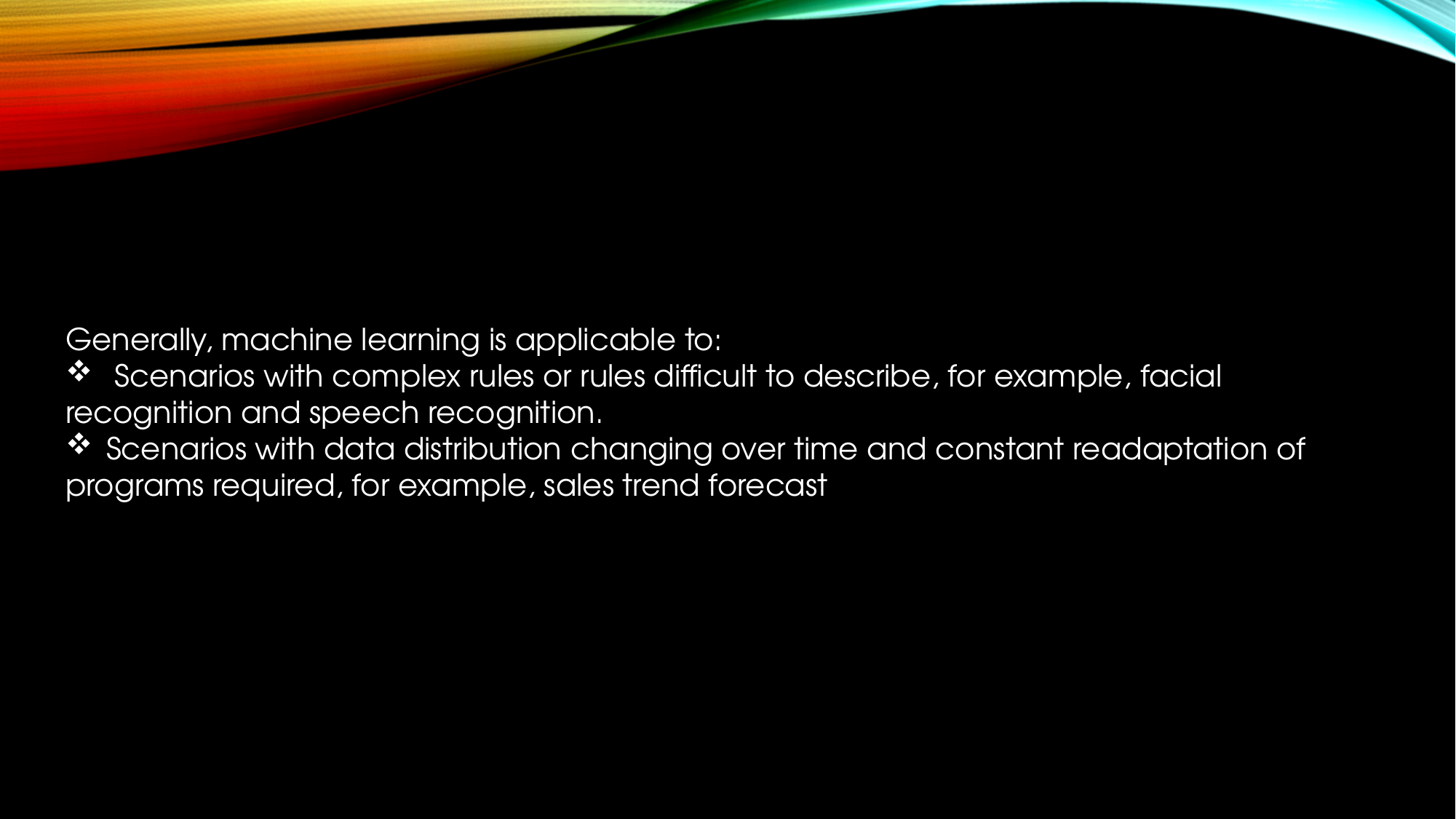

Generally, machine learning is applicable to:
 Scenarios with complex rules or rules difficult to describe, for example, facial
recognition and speech recognition.
Scenarios with data distribution changing over time and constant readaptation of
programs required, for example, sales trend forecast